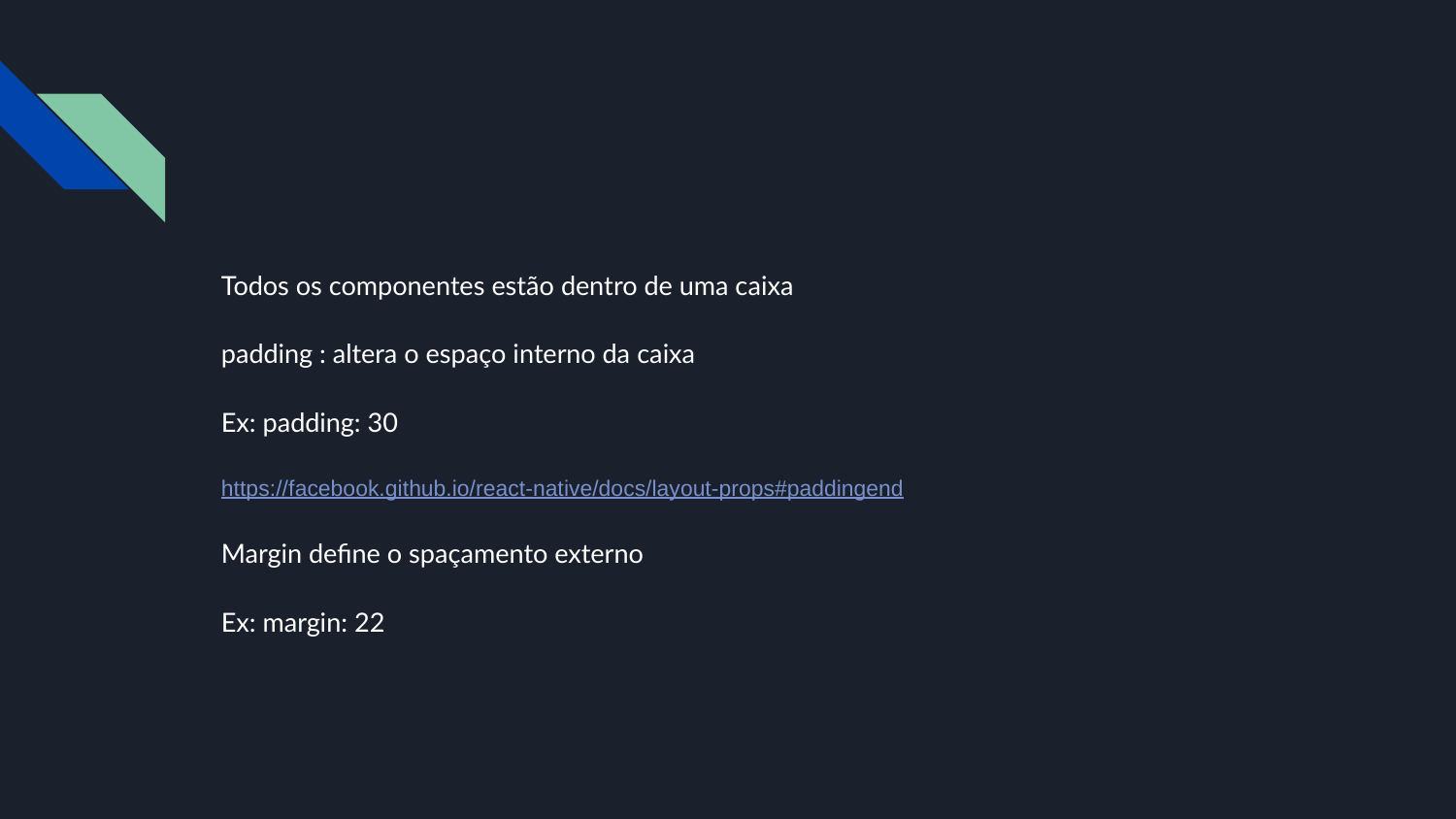

Todos os componentes estão dentro de uma caixa
padding : altera o espaço interno da caixa
Ex: padding: 30
https://facebook.github.io/react-native/docs/layout-props#paddingend
Margin define o spaçamento externo
Ex: margin: 22